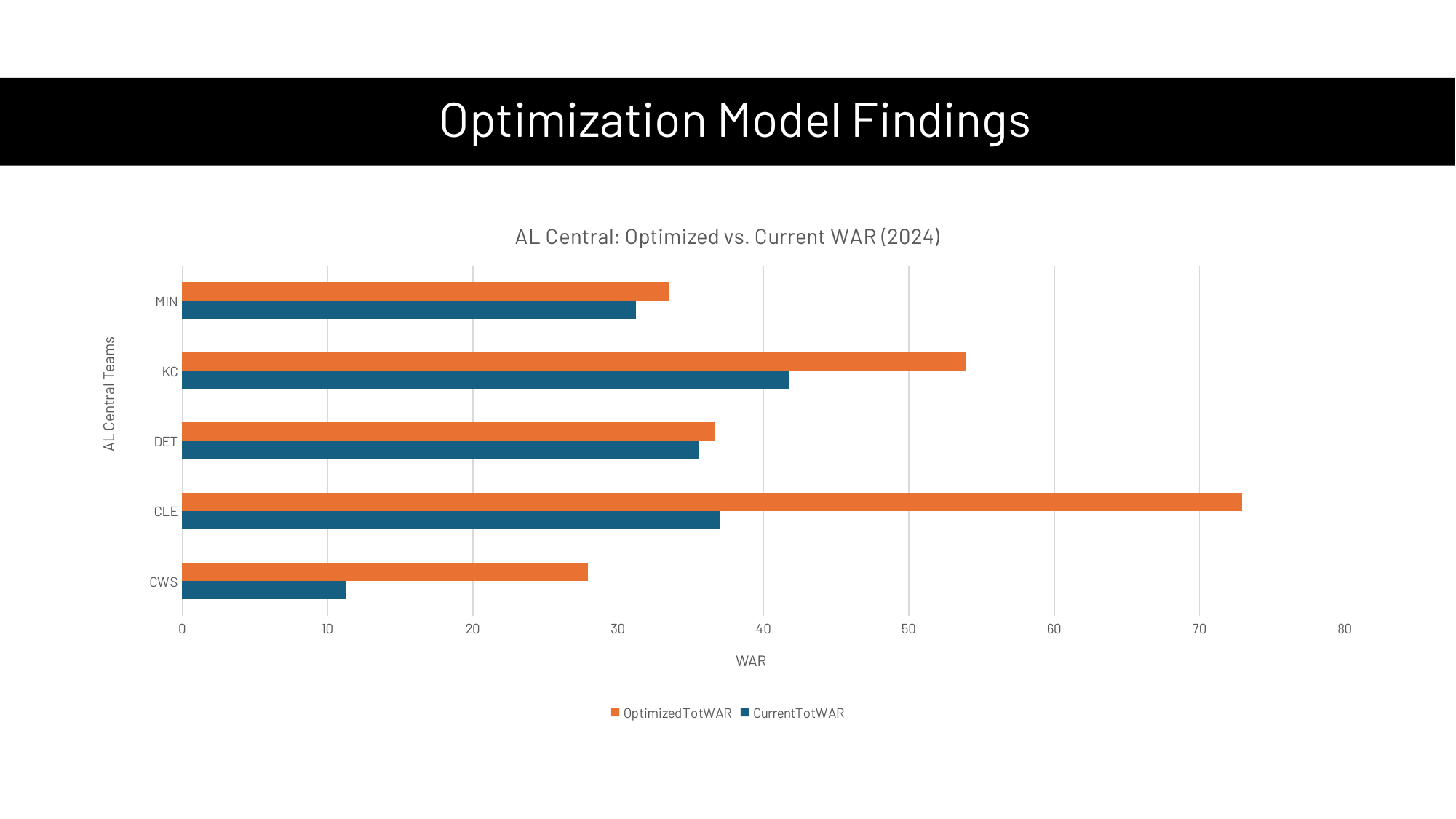

# Optimization Model Findings

### Chart: AL Central: Optimized vs. Current WAR (2024)

| Category | CurrentTotWAR | OptimizedTotWAR |
|---|---|---|
| CWS | 11.3 | 27.9 |
| CLE | 37.0 | 72.9 |
| DET | 35.6 | 36.7 |
| KC | 41.8 | 53.9 |
| MIN | 31.2 | 33.5 |